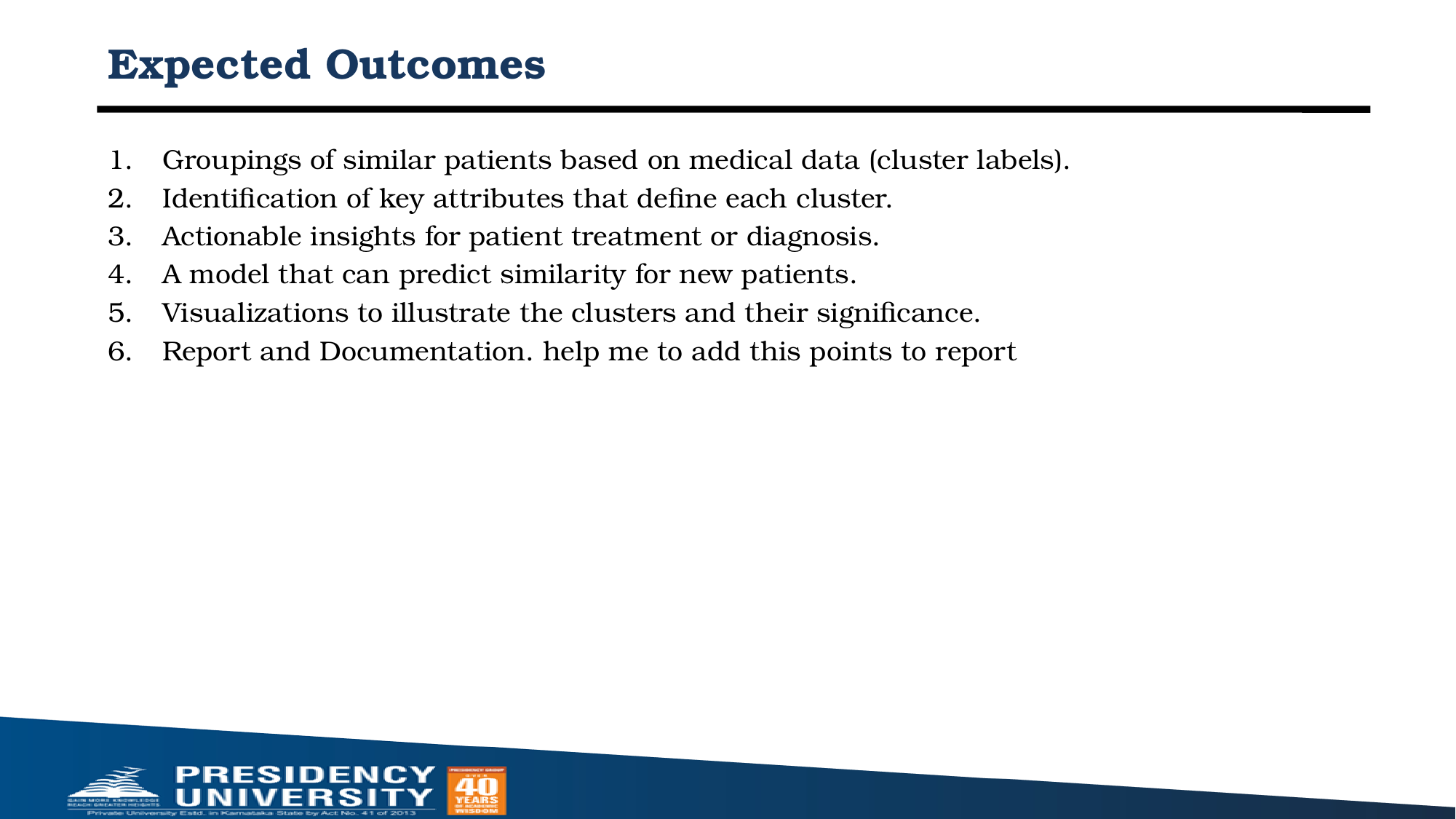

# Expected Outcomes
Groupings of similar patients based on medical data (cluster labels).
Identification of key attributes that define each cluster.
Actionable insights for patient treatment or diagnosis.
A model that can predict similarity for new patients.
Visualizations to illustrate the clusters and their significance.
Report and Documentation. help me to add this points to report